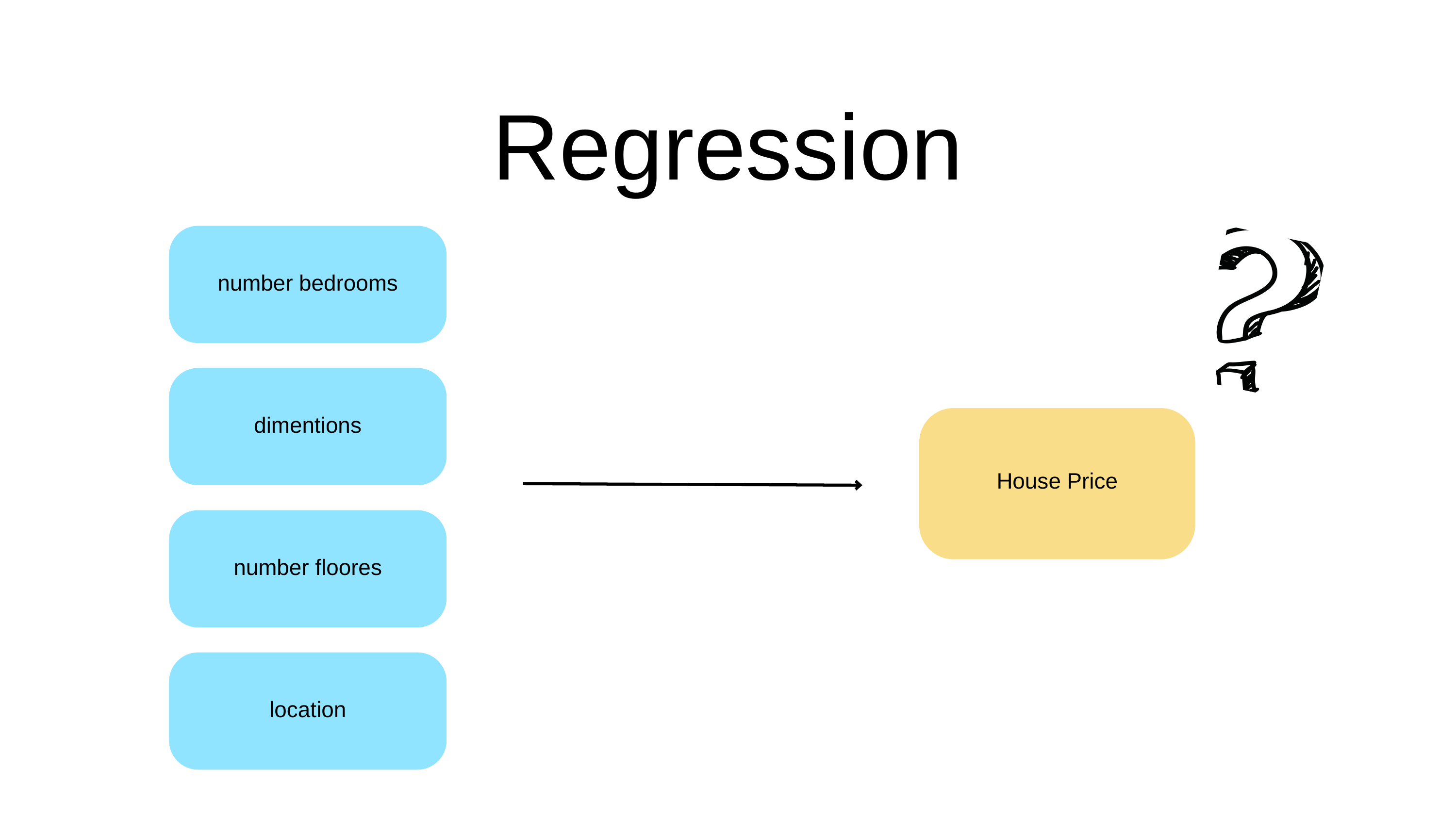

Regression

number bedrooms

dimentions

House Price

number floores

location